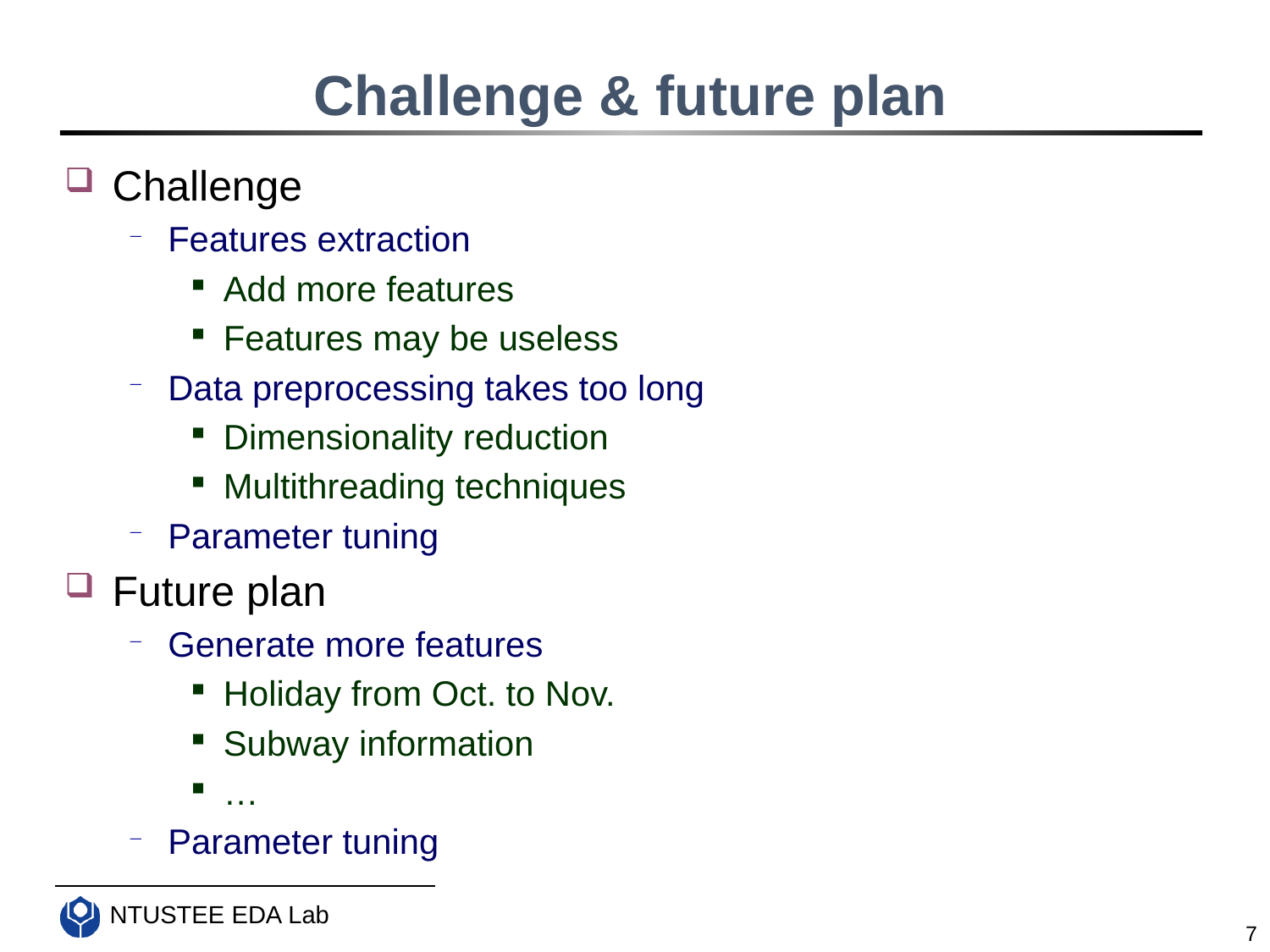

# Challenge & future plan
Challenge
Features extraction
Add more features
Features may be useless
Data preprocessing takes too long
Dimensionality reduction
Multithreading techniques
Parameter tuning
Future plan
Generate more features
Holiday from Oct. to Nov.
Subway information
…
Parameter tuning
7